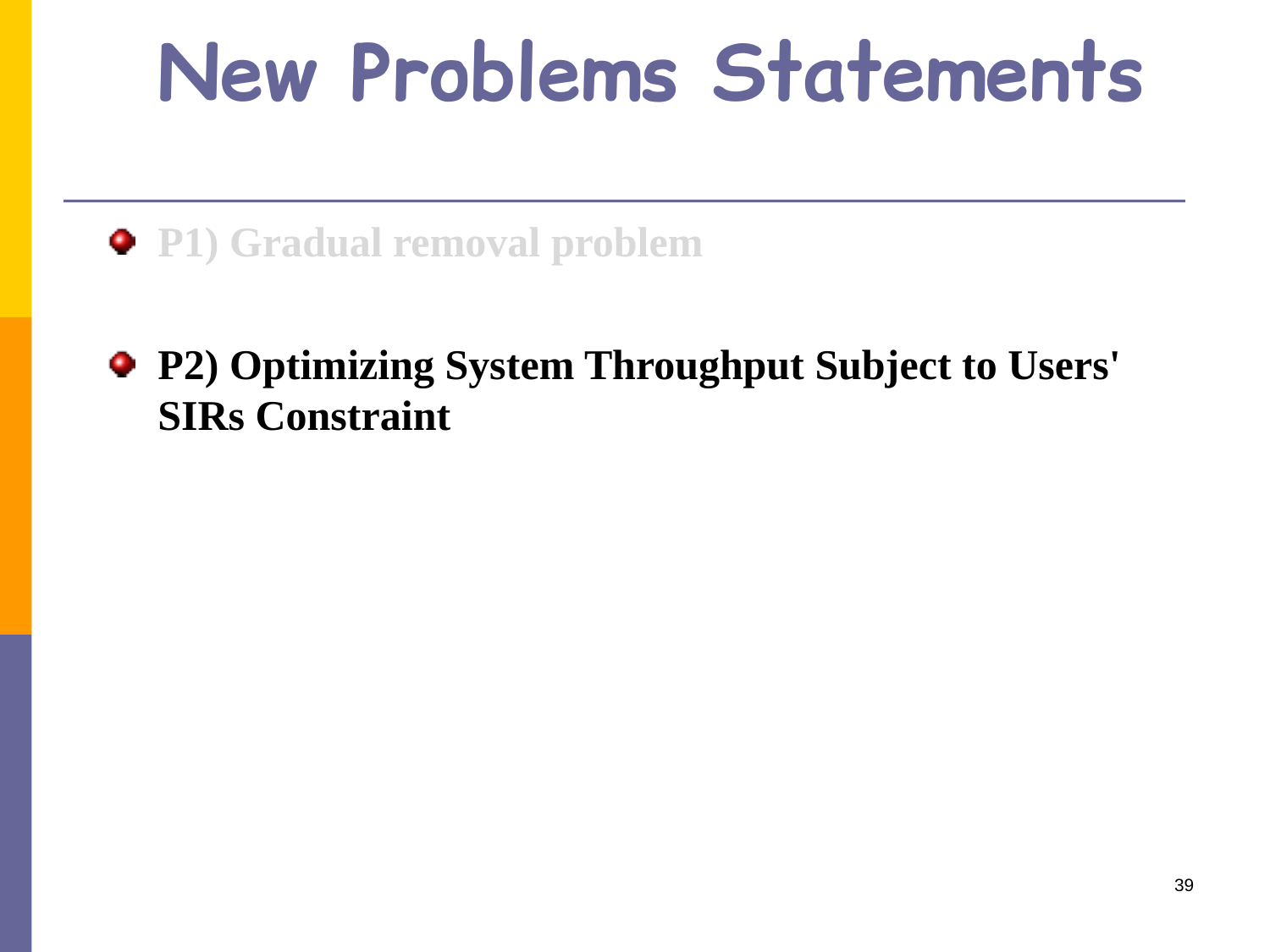

# New Problems Statements
P1) Gradual removal problem

P2) Optimizing System Throughput Subject to Users' SIRs Constraint

39